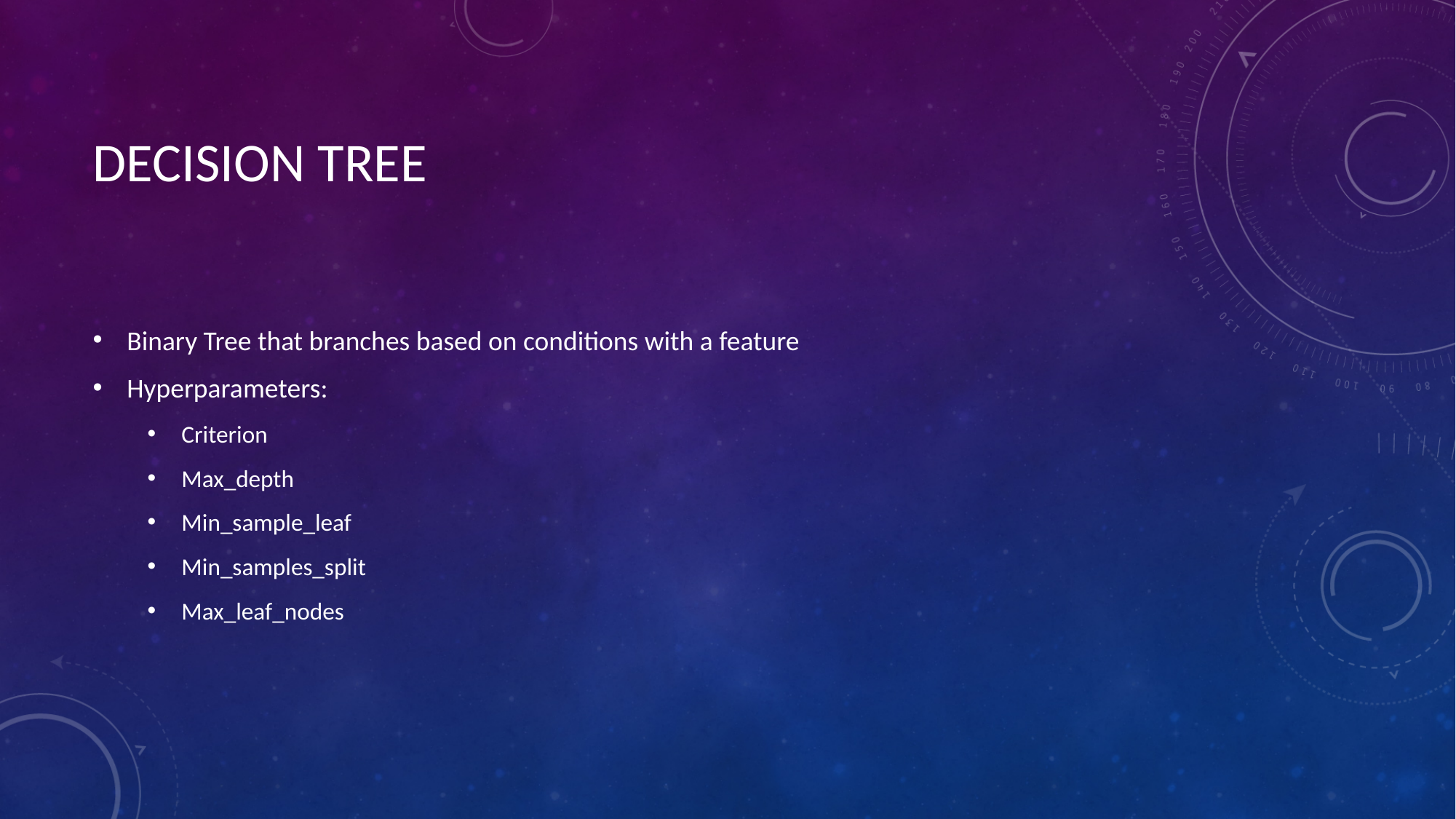

# Decision Tree
Binary Tree that branches based on conditions with a feature
Hyperparameters:
Criterion
Max_depth
Min_sample_leaf
Min_samples_split
Max_leaf_nodes